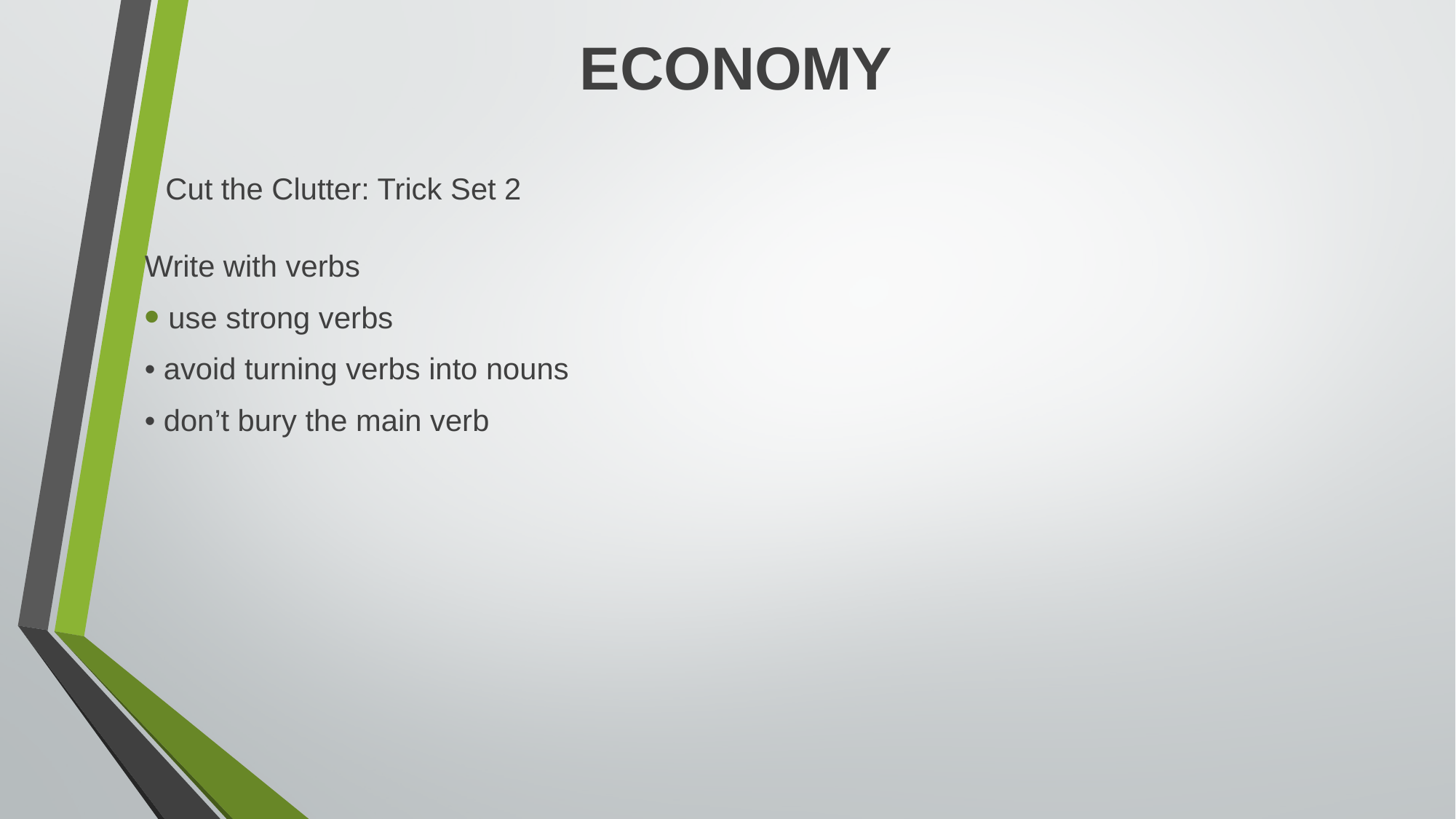

# ECONOMY
Cut the Clutter: Trick Set 2
Write with verbs
 use strong verbs
• avoid turning verbs into nouns
• don’t bury the main verb